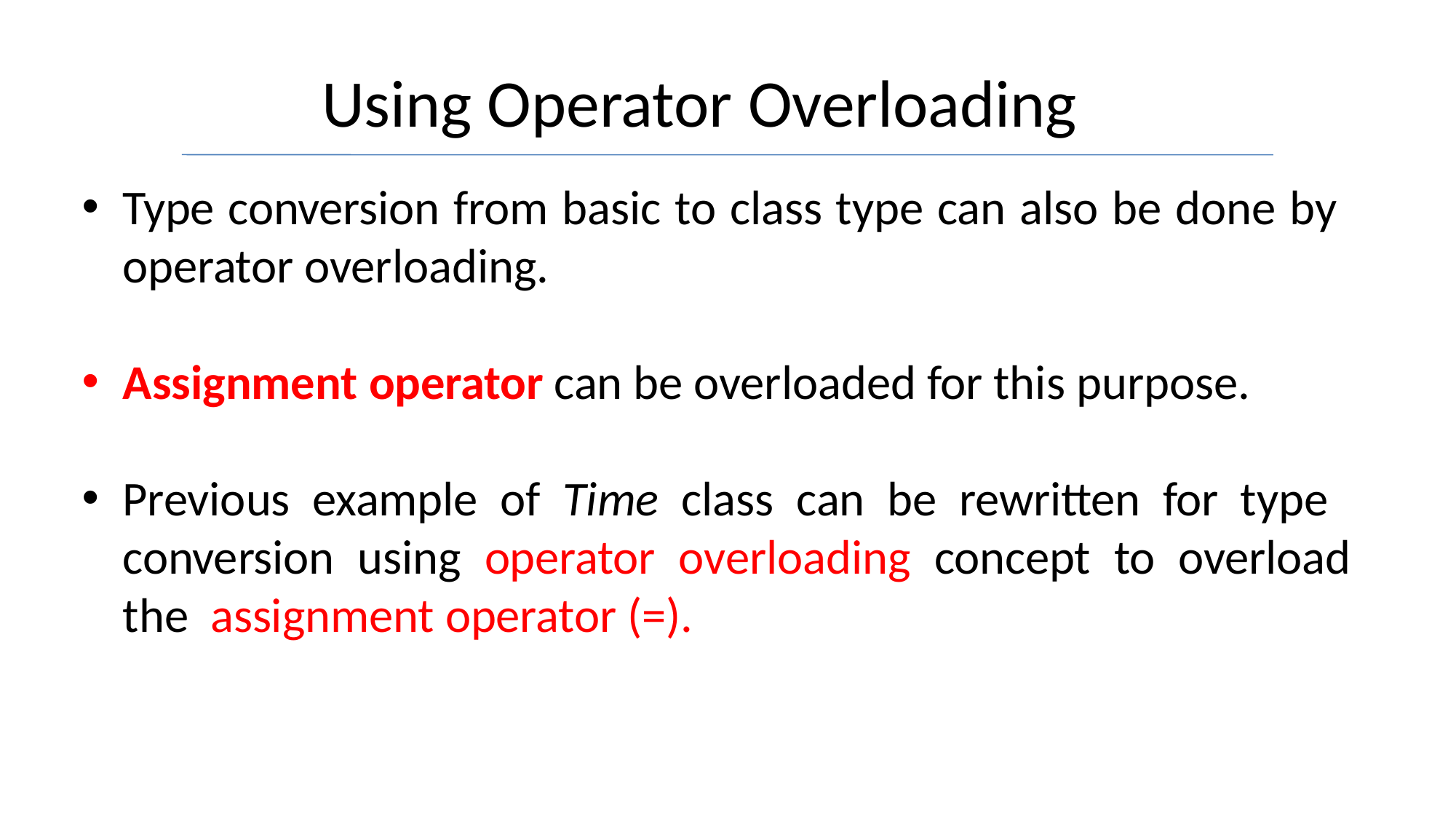

# Using Operator Overloading

Type conversion from basic to class type can also be done by  operator overloading.

Assignment operator can be overloaded for this purpose.

Previous example of Time class can be rewritten for type  conversion using operator overloading concept to overload the  assignment operator (=).